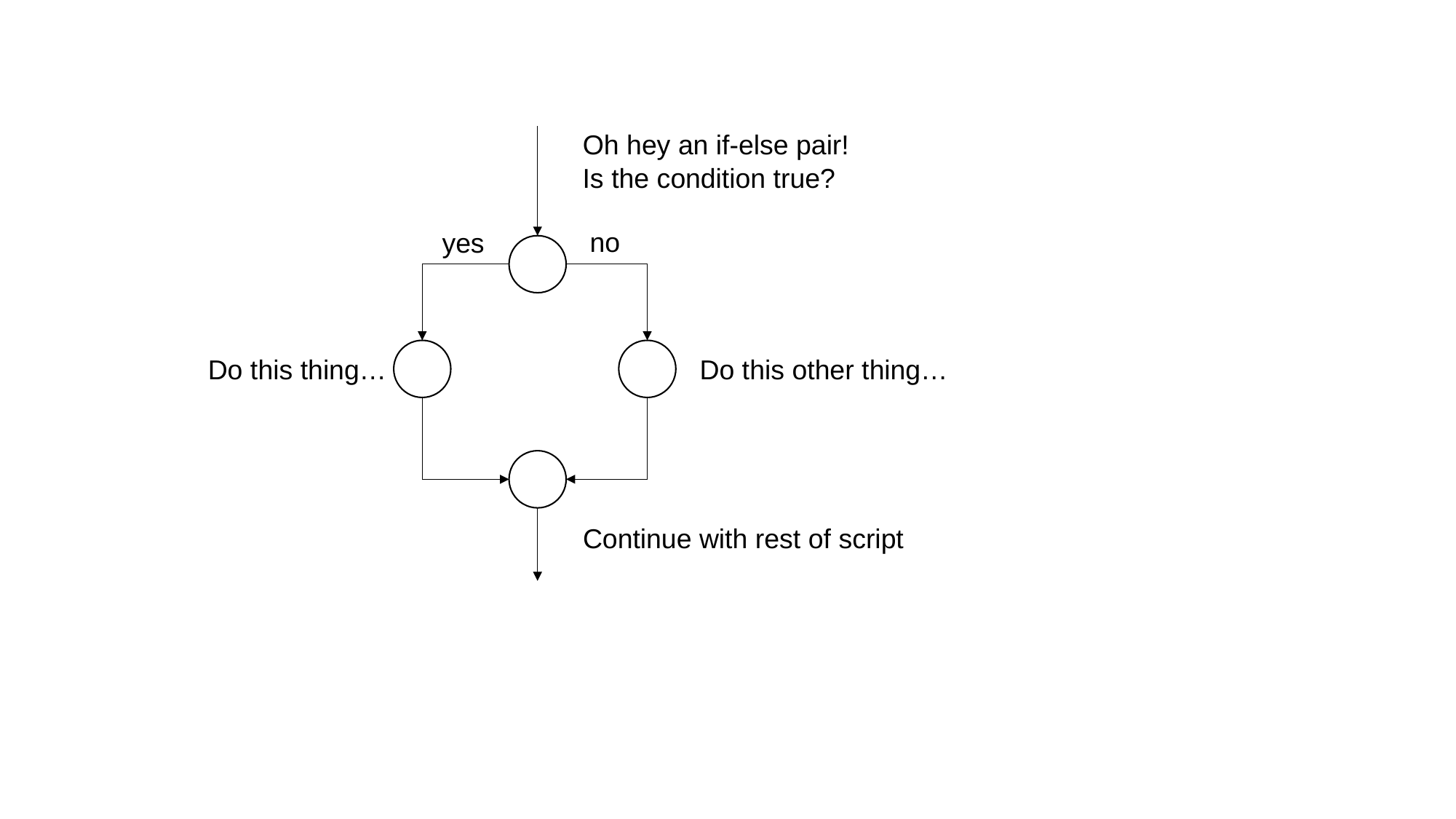

Oh hey an if-else pair!
Is the condition true?
no
yes

Do this thing…
Do this other thing…

Continue with rest of script